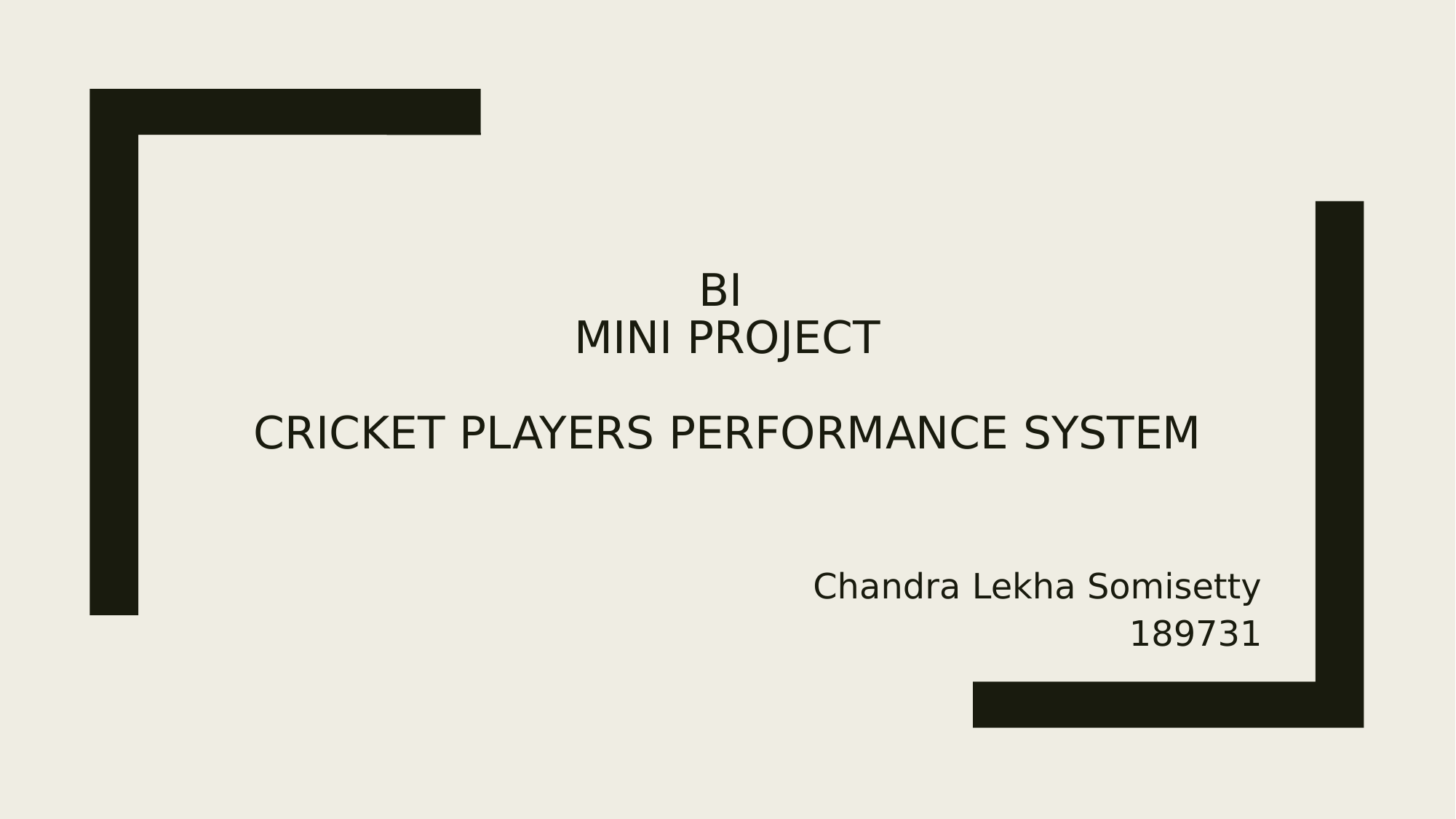

# BI MINI PROJECT CRICKET PLAYERS PERFORMANCE SYSTEM
 Chandra Lekha Somisetty
189731